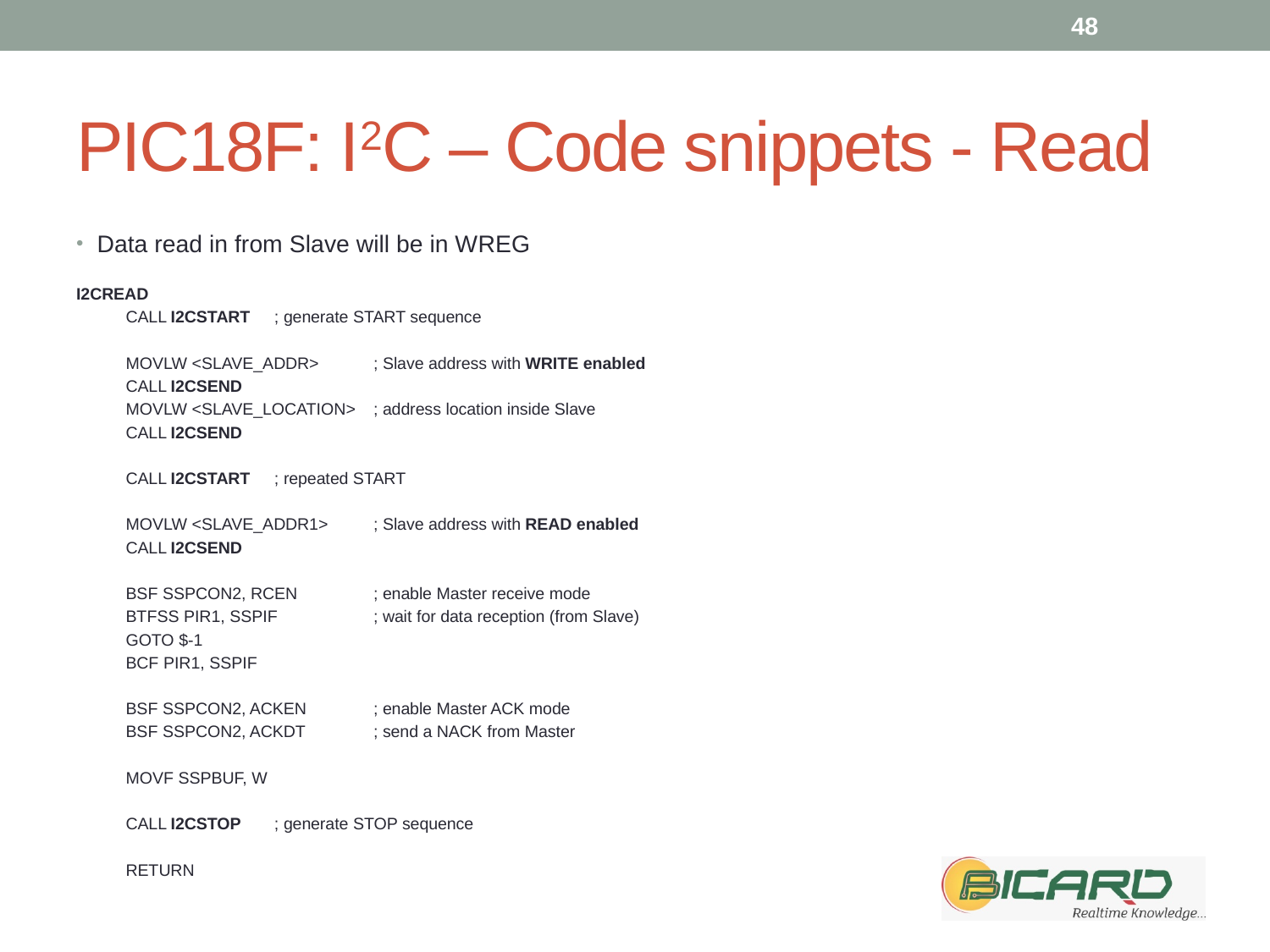

48
# PIC18F: I2C – Code snippets - Read
Data read in from Slave will be in WREG

I2CREAD
	CALL I2CSTART			; generate START sequence

	MOVLW <SLAVE_ADDR>			; Slave address with WRITE enabled
	CALL I2CSEND
	MOVLW <SLAVE_LOCATION>		; address location inside Slave
	CALL I2CSEND

	CALL I2CSTART			; repeated START

	MOVLW <SLAVE_ADDR1>			; Slave address with READ enabled
	CALL I2CSEND

	BSF SSPCON2, RCEN			; enable Master receive mode
	BTFSS PIR1, SSPIF			; wait for data reception (from Slave)
	GOTO $-1
	BCF PIR1, SSPIF

	BSF SSPCON2, ACKEN			; enable Master ACK mode
	BSF SSPCON2, ACKDT			; send a NACK from Master

	MOVF SSPBUF, W

	CALL I2CSTOP			; generate STOP sequence

	RETURN